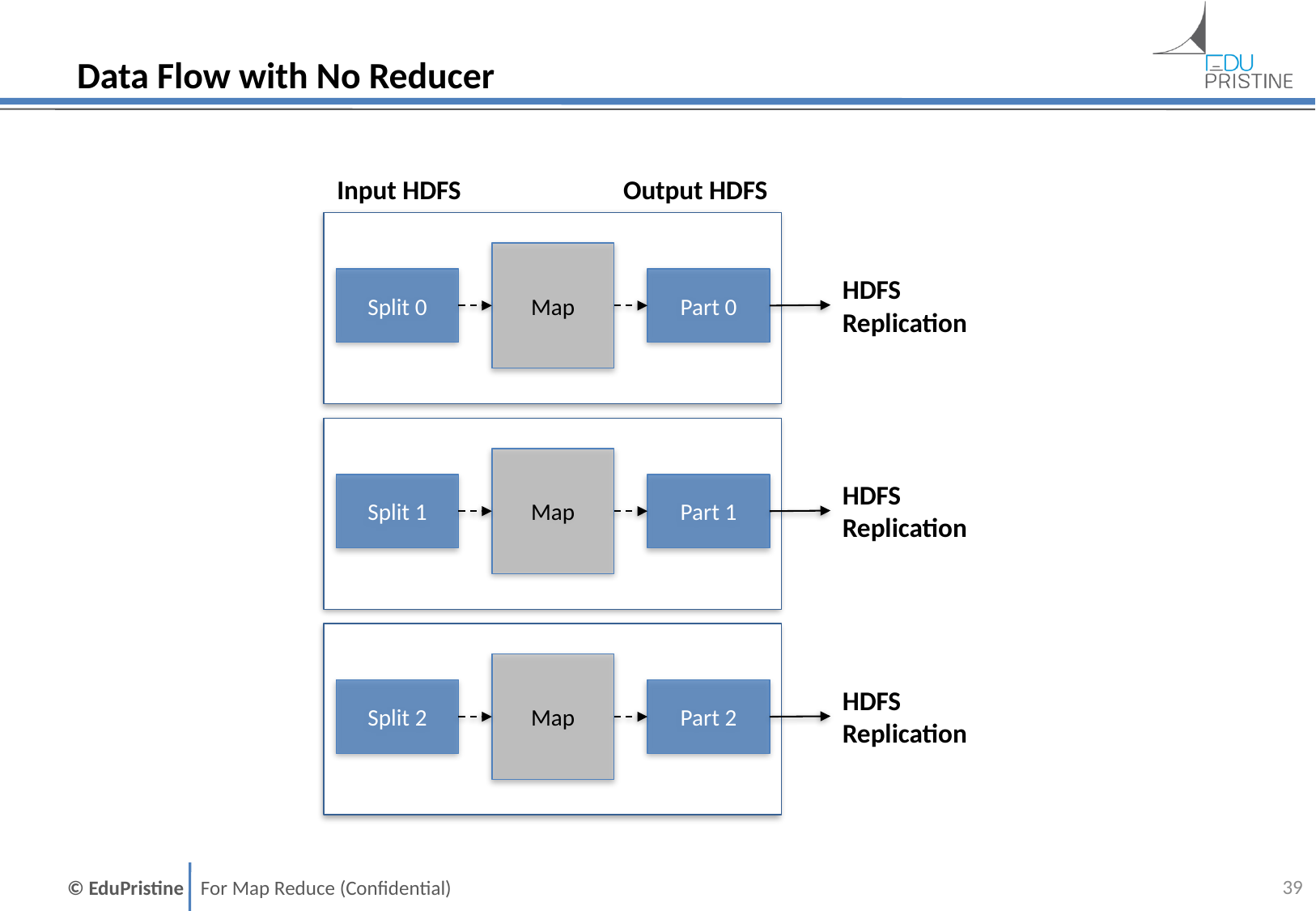

# Data Flow with No Reducer
Input HDFS
Output HDFS

Map
HDFS
Replication
Split 0
Part 0

Map
HDFS
Replication
Split 1
Part 1

Map
HDFS
Replication
Split 2
Part 2
39